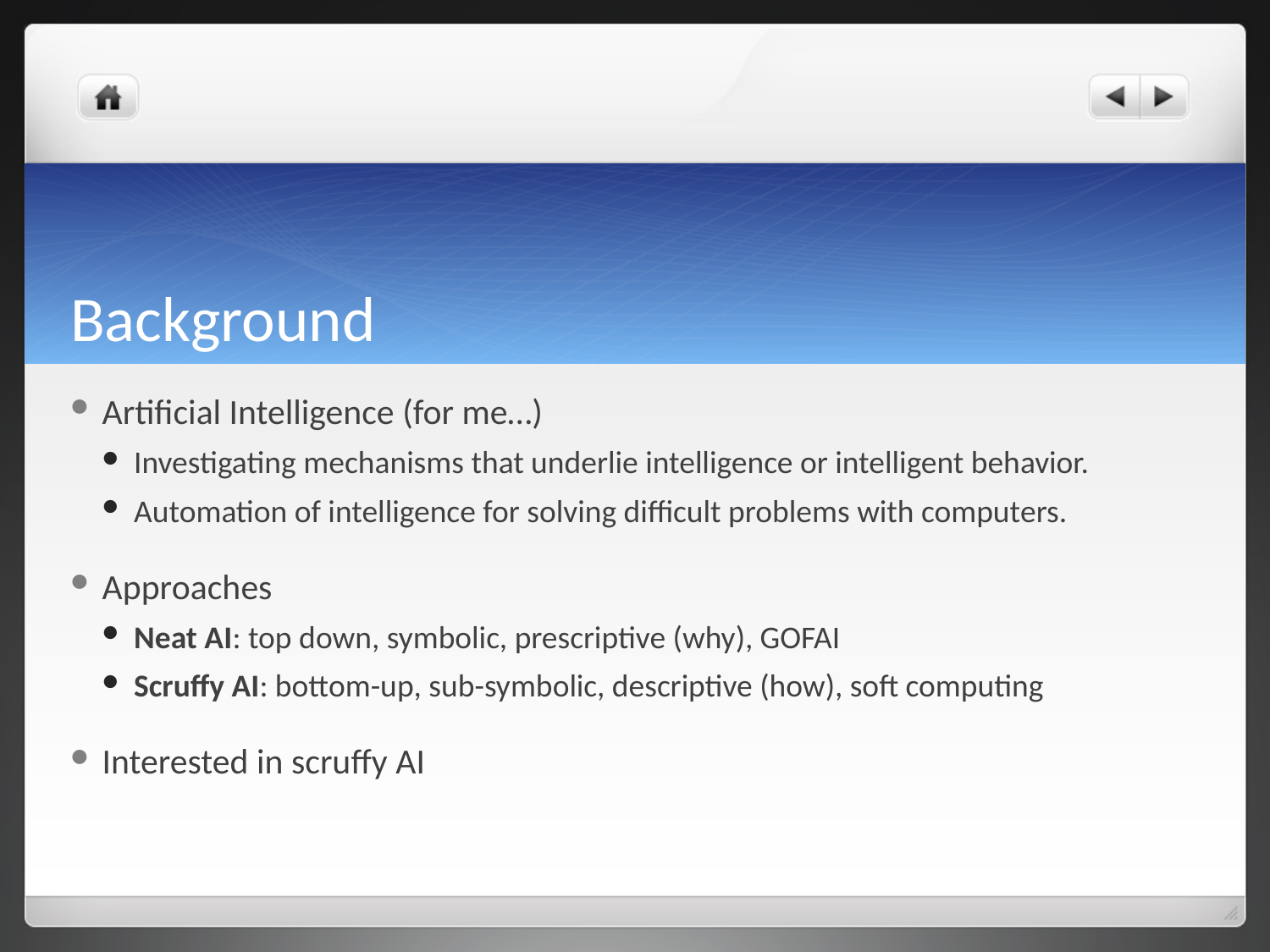

# Background
Artificial Intelligence (for me…)
Investigating mechanisms that underlie intelligence or intelligent behavior.
Automation of intelligence for solving difficult problems with computers.
Approaches
Neat AI: top down, symbolic, prescriptive (why), GOFAI
Scruffy AI: bottom-up, sub-symbolic, descriptive (how), soft computing
Interested in scruffy AI